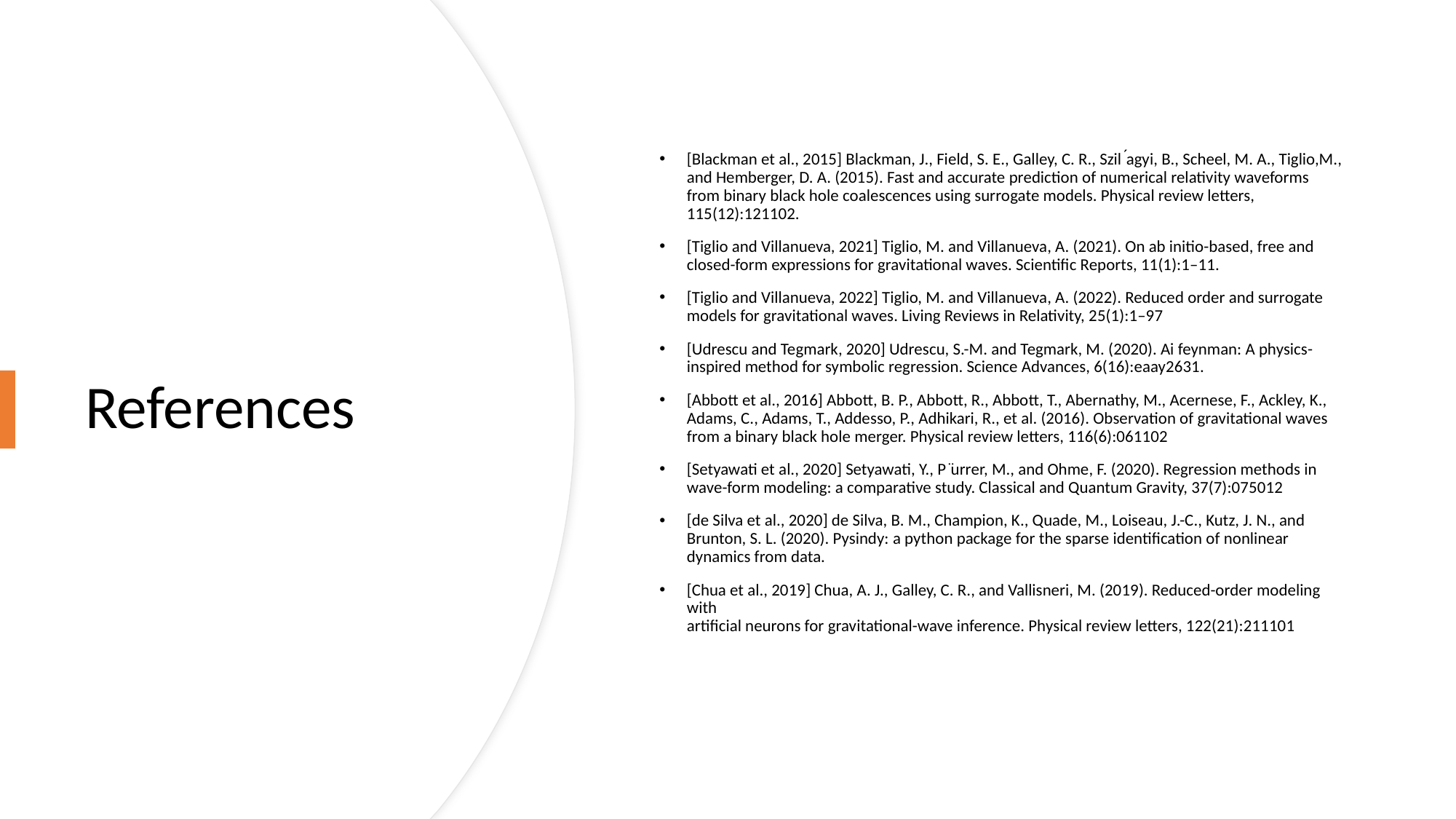

[Blackman et al., 2015] Blackman, J., Field, S. E., Galley, C. R., Szil ́agyi, B., Scheel, M. A., Tiglio,M., and Hemberger, D. A. (2015). Fast and accurate prediction of numerical relativity waveforms from binary black hole coalescences using surrogate models. Physical review letters, 115(12):121102.
[Tiglio and Villanueva, 2021] Tiglio, M. and Villanueva, A. (2021). On ab initio-based, free and closed-form expressions for gravitational waves. Scientific Reports, 11(1):1–11.
[Tiglio and Villanueva, 2022] Tiglio, M. and Villanueva, A. (2022). Reduced order and surrogate models for gravitational waves. Living Reviews in Relativity, 25(1):1–97
[Udrescu and Tegmark, 2020] Udrescu, S.-M. and Tegmark, M. (2020). Ai feynman: A physics-inspired method for symbolic regression. Science Advances, 6(16):eaay2631.
[Abbott et al., 2016] Abbott, B. P., Abbott, R., Abbott, T., Abernathy, M., Acernese, F., Ackley, K., Adams, C., Adams, T., Addesso, P., Adhikari, R., et al. (2016). Observation of gravitational waves from a binary black hole merger. Physical review letters, 116(6):061102
[Setyawati et al., 2020] Setyawati, Y., P ̈urrer, M., and Ohme, F. (2020). Regression methods in wave-form modeling: a comparative study. Classical and Quantum Gravity, 37(7):075012
[de Silva et al., 2020] de Silva, B. M., Champion, K., Quade, M., Loiseau, J.-C., Kutz, J. N., and Brunton, S. L. (2020). Pysindy: a python package for the sparse identification of nonlinear dynamics from data.
[Chua et al., 2019] Chua, A. J., Galley, C. R., and Vallisneri, M. (2019). Reduced-order modeling with
artificial neurons for gravitational-wave inference. Physical review letters, 122(21):211101

# References